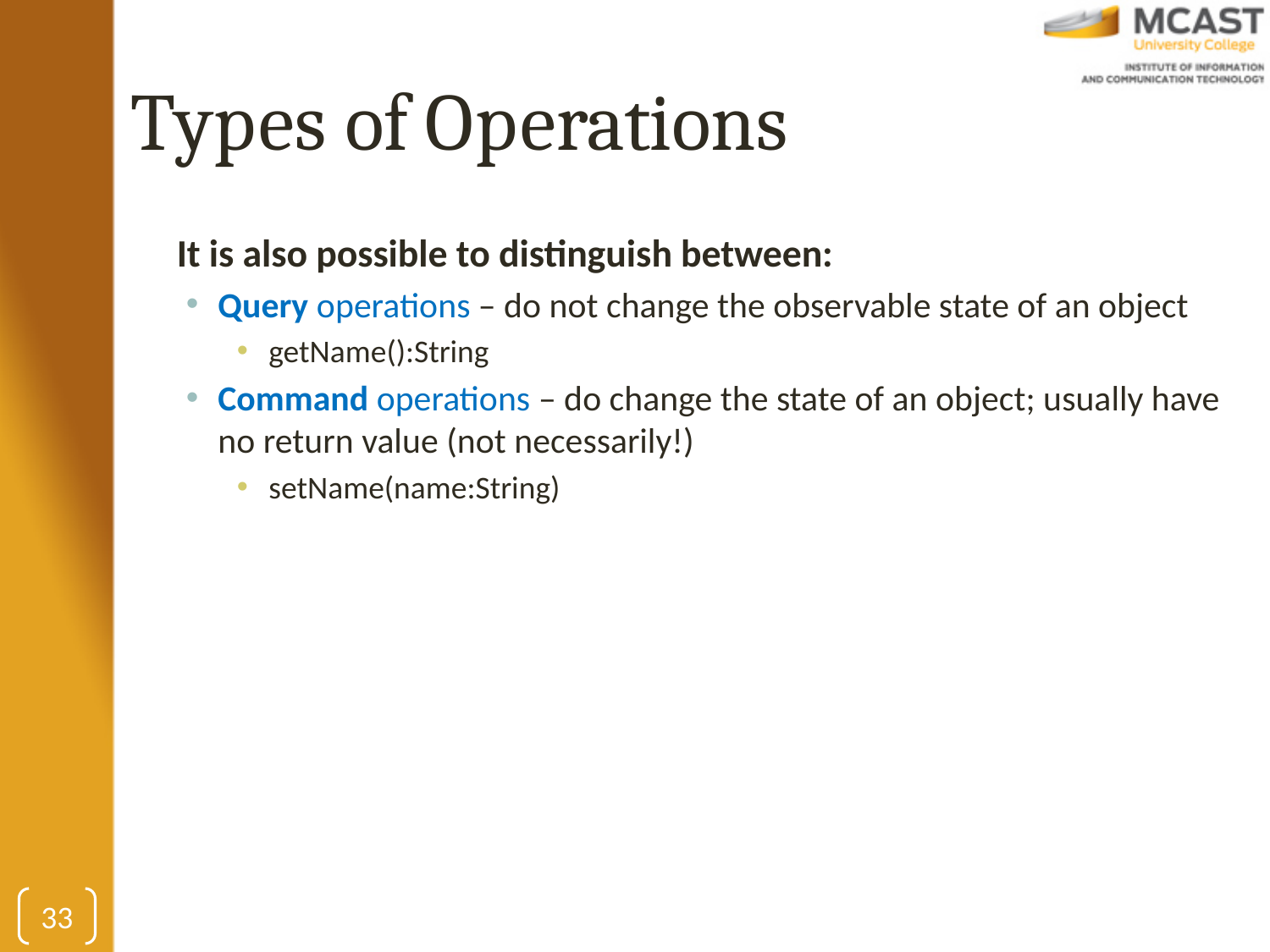

# Types of Operations
	It is also possible to distinguish between:
Query operations – do not change the observable state of an object
getName():String
Command operations – do change the state of an object; usually have no return value (not necessarily!)
setName(name:String)
33